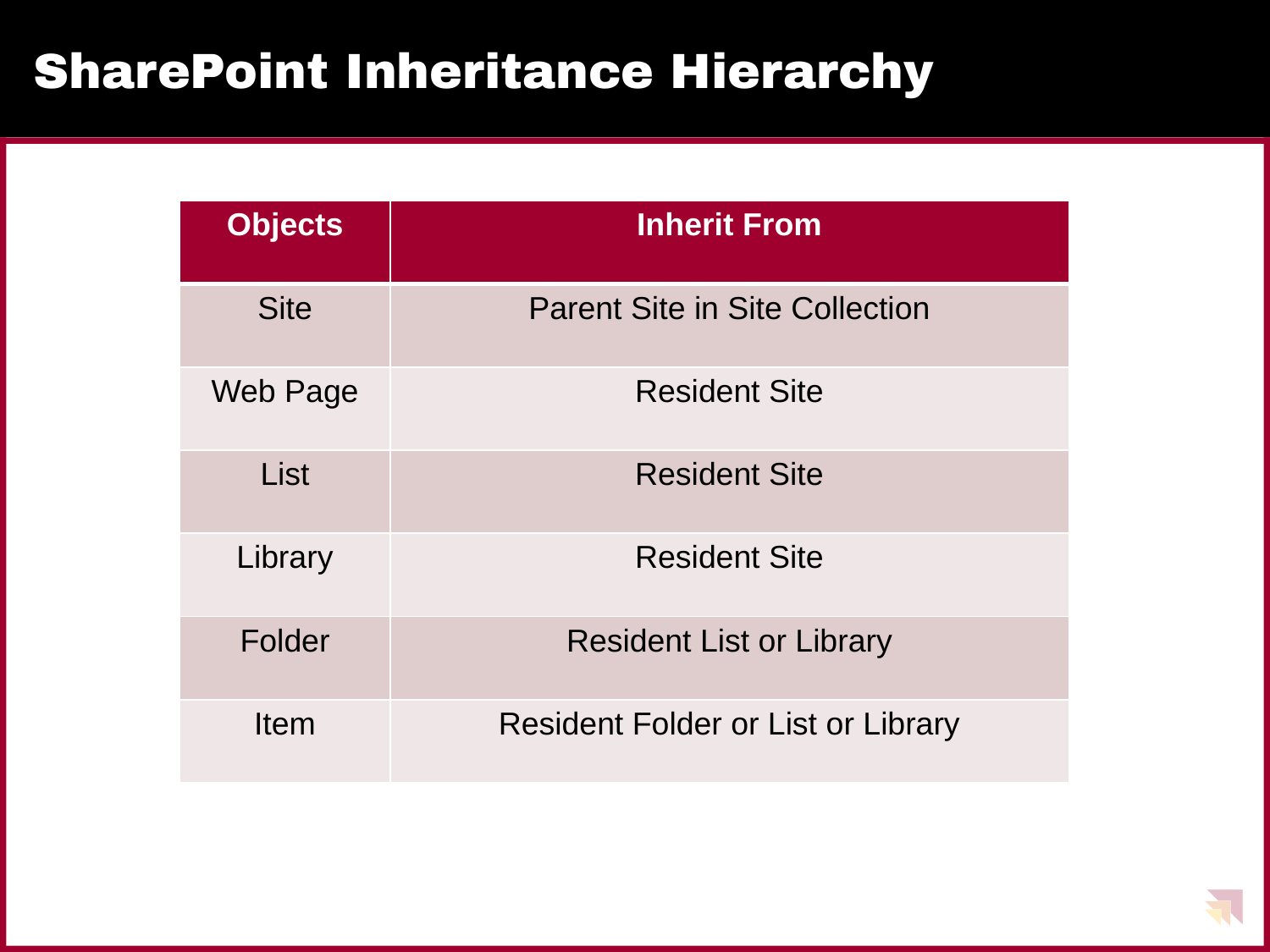

# SharePoint Inheritance Hierarchy
| Objects | Inherit From |
| --- | --- |
| Site | Parent Site in Site Collection |
| Web Page | Resident Site |
| List | Resident Site |
| Library | Resident Site |
| Folder | Resident List or Library |
| Item | Resident Folder or List or Library |